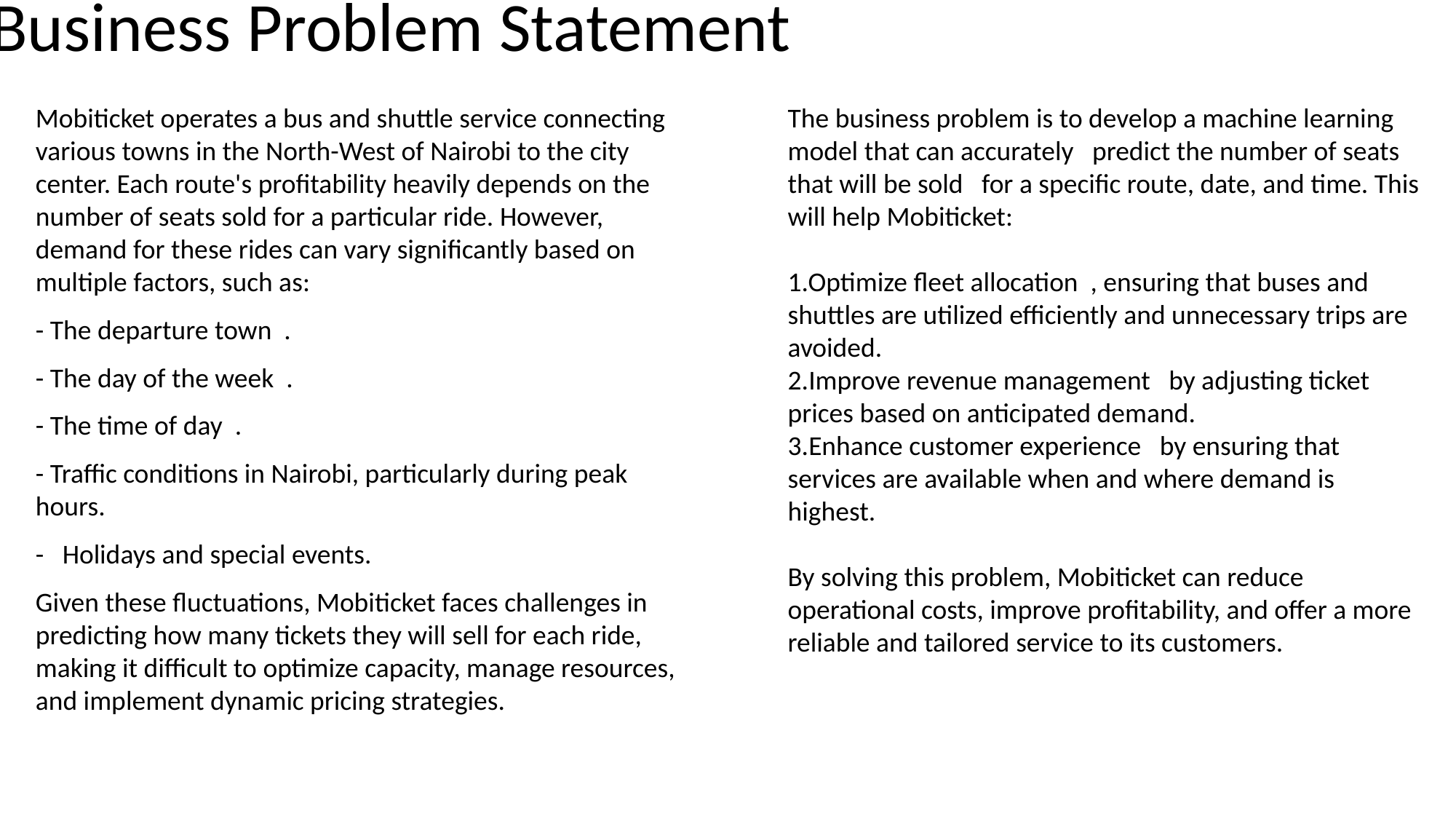

# Business Problem Statement
Mobiticket operates a bus and shuttle service connecting various towns in the North-West of Nairobi to the city center. Each route's profitability heavily depends on the number of seats sold for a particular ride. However, demand for these rides can vary significantly based on multiple factors, such as:
- The departure town  .
- The day of the week  .
- The time of day  .
- Traffic conditions in Nairobi, particularly during peak hours.
-   Holidays and special events.
Given these fluctuations, Mobiticket faces challenges in predicting how many tickets they will sell for each ride, making it difficult to optimize capacity, manage resources, and implement dynamic pricing strategies.

The business problem is to develop a machine learning model that can accurately   predict the number of seats that will be sold   for a specific route, date, and time. This will help Mobiticket:

1.Optimize fleet allocation  , ensuring that buses and shuttles are utilized efficiently and unnecessary trips are avoided.
2.Improve revenue management   by adjusting ticket prices based on anticipated demand.
3.Enhance customer experience   by ensuring that services are available when and where demand is highest.

By solving this problem, Mobiticket can reduce operational costs, improve profitability, and offer a more reliable and tailored service to its customers.